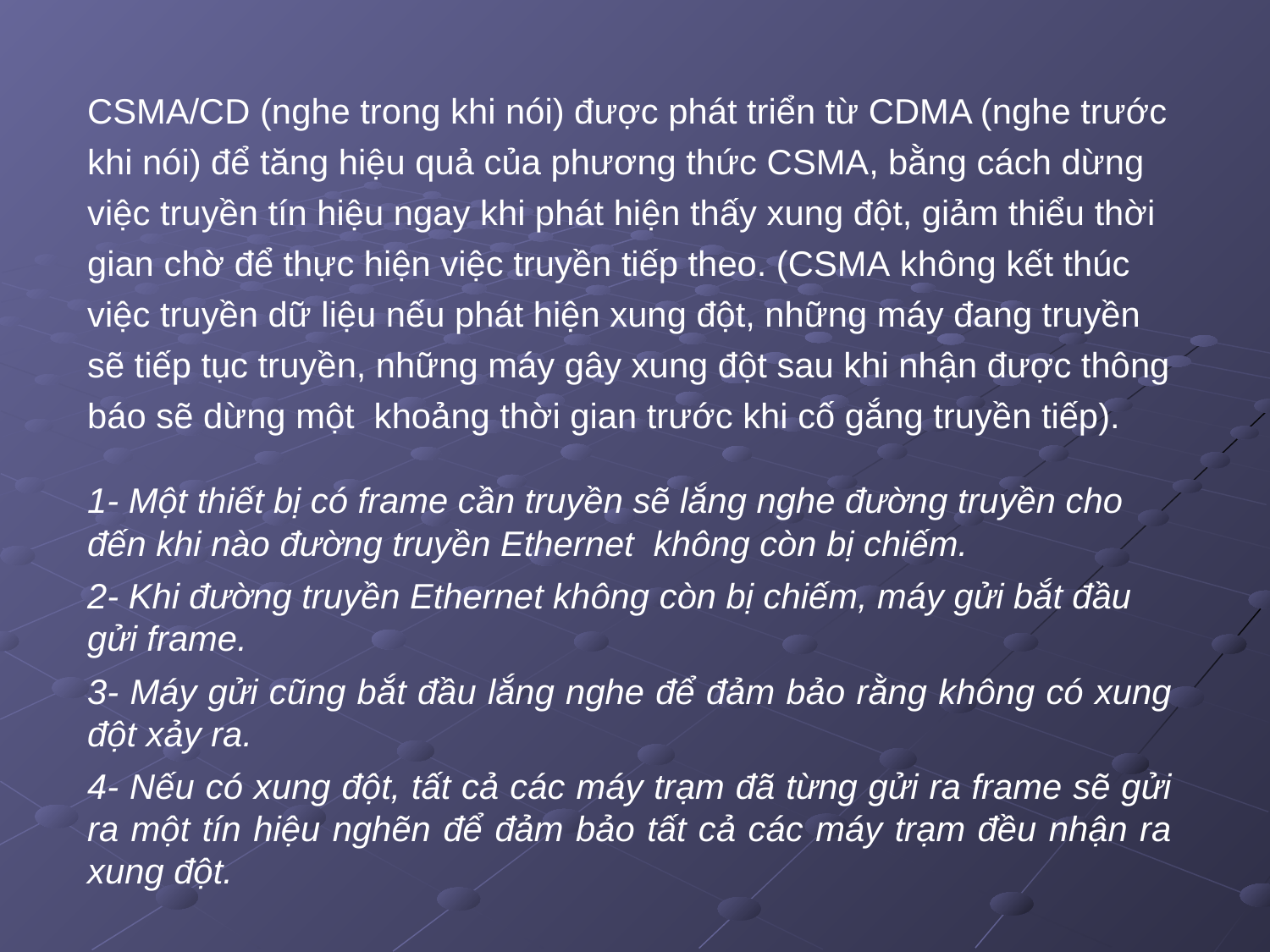

CSMA/CD (nghe trong khi nói) được phát triển từ CDMA (nghe trước khi nói) để tăng hiệu quả của phương thức CSMA, bằng cách dừng việc truyền tín hiệu ngay khi phát hiện thấy xung đột, giảm thiểu thời gian chờ để thực hiện việc truyền tiếp theo. (CSMA không kết thúc việc truyền dữ liệu nếu phát hiện xung đột, những máy đang truyền sẽ tiếp tục truyền, những máy gây xung đột sau khi nhận được thông báo sẽ dừng một  khoảng thời gian trước khi cố gắng truyền tiếp).

1- Một thiết bị có frame cần truyền sẽ lắng nghe đường truyền cho đến khi nào đường truyền Ethernet  không còn bị chiếm.
2- Khi đường truyền Ethernet không còn bị chiếm, máy gửi bắt đầu gửi frame.
3- Máy gửi cũng bắt đầu lắng nghe để đảm bảo rằng không có xung đột xảy ra.
4- Nếu có xung đột, tất cả các máy trạm đã từng gửi ra frame sẽ gửi ra một tín hiệu nghẽn để đảm bảo tất cả các máy trạm đều nhận ra xung đột.